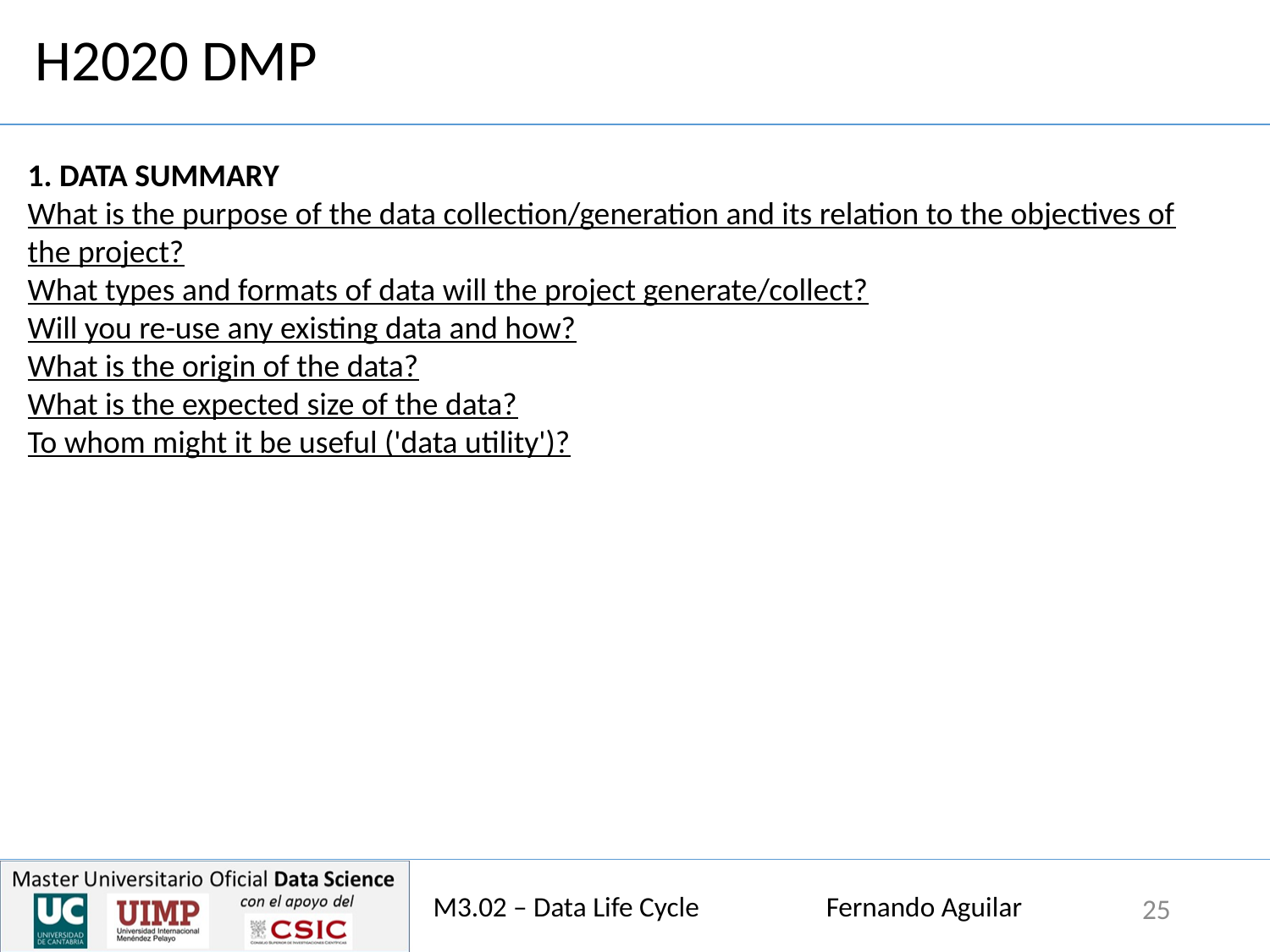

# H2020 DMP
1. DATA SUMMARY
What is the purpose of the data collection/generation and its relation to the objectives of the project?
What types and formats of data will the project generate/collect?
Will you re-use any existing data and how?
What is the origin of the data?
What is the expected size of the data?
To whom might it be useful ('data utility')?

M3.02 – Data Life Cycle                    Fernando Aguilar
25